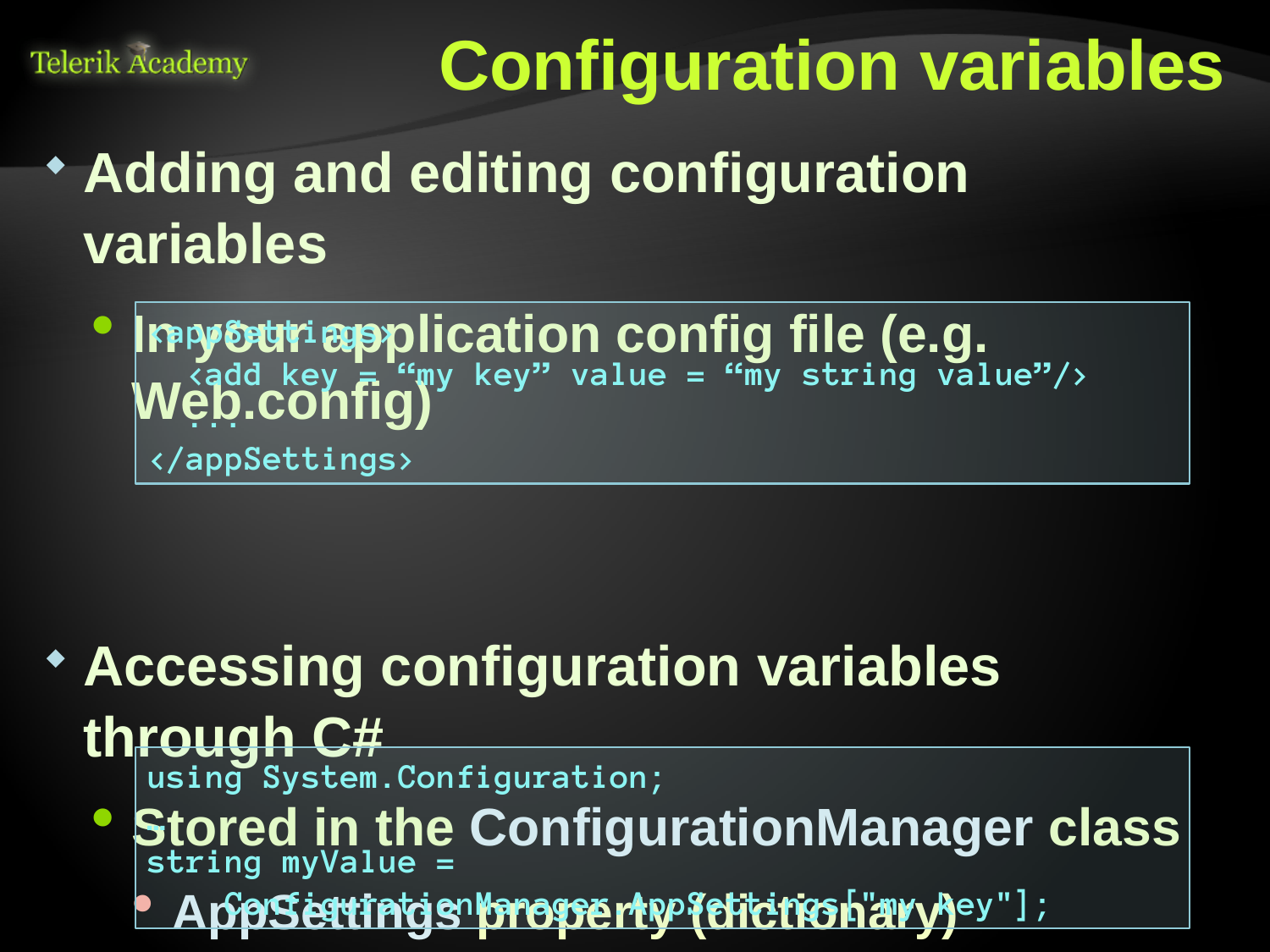

# Configuration variables
Adding and editing configuration variables
In your application config file (e.g. Web.config)

Accessing configuration variables through C#
Stored in the ConfigurationManager class
AppSettings property (dictionary)
<appSettings>
  <add key = “my key” value = “my string value”/>
  ...
</appSettings>
using System.Configuration;
…
string myValue =
    ConfigurationManager.AppSettings["my key"];